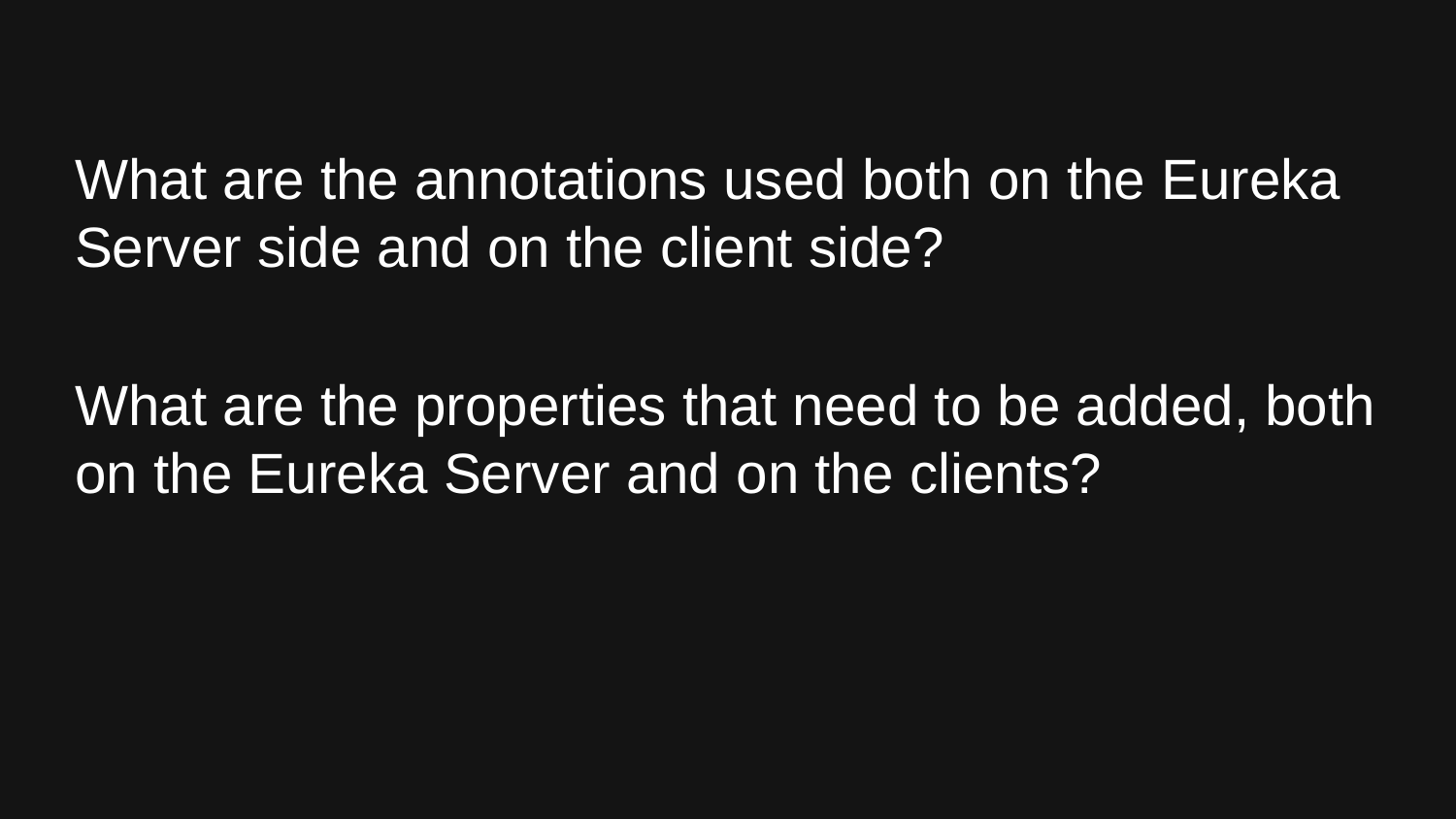

#
What are the annotations used both on the Eureka Server side and on the client side?

What are the properties that need to be added, both on the Eureka Server and on the clients?